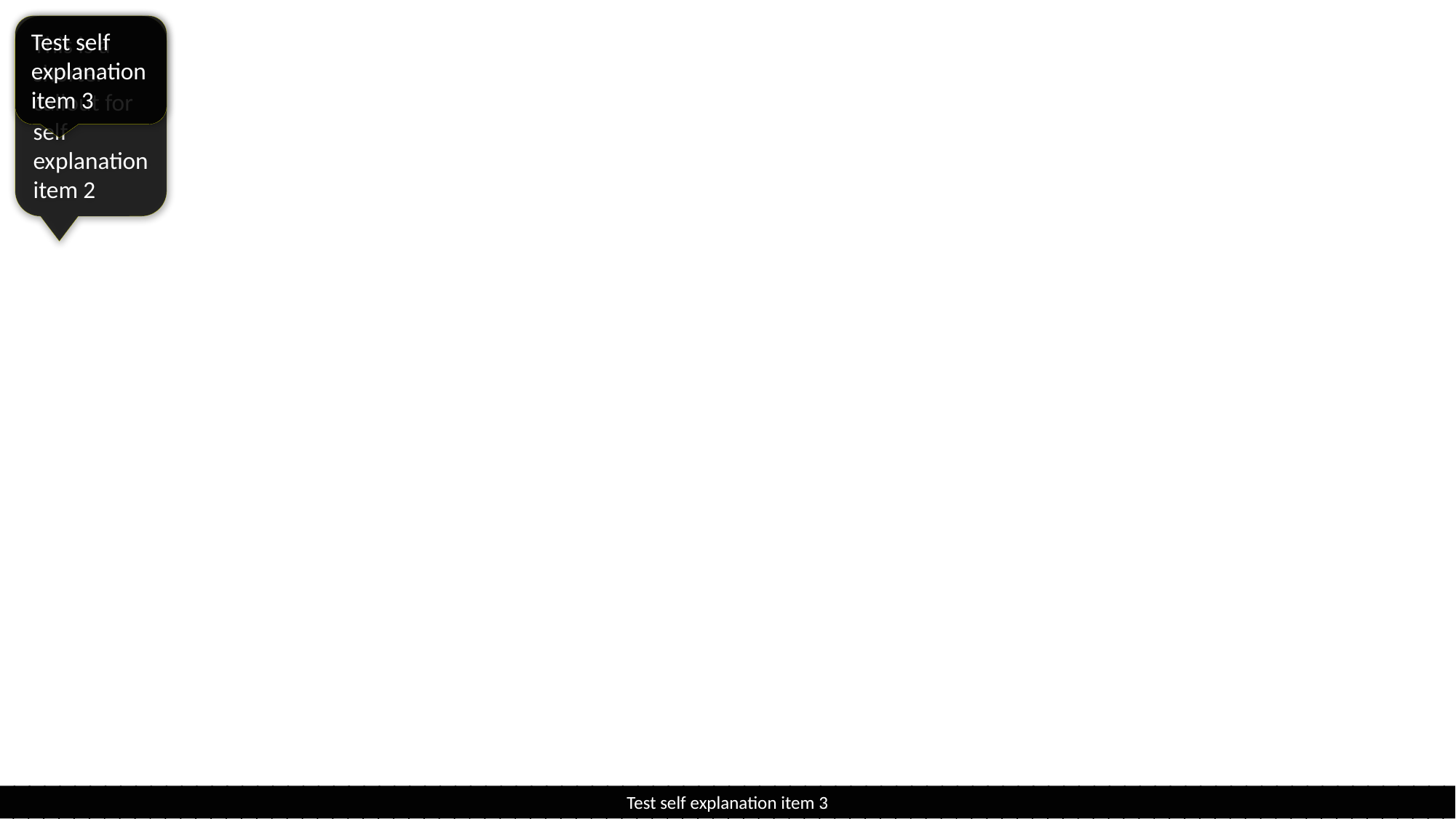

<SelfExplanationText>
  <Item>
    <CaptionText>Test self explanation item 1</CaptionText>
    <CalloutText></CalloutText>
    <TagNo>1</TagNo>
  </Item>
  <Item>
    <CaptionText>Test self explanation item 2</CaptionText>
    <CalloutText>This is a shorter callout for self explanation item 2</CalloutText>
    <TagNo>2</TagNo>
  </Item>
  <Item>
    <CaptionText>Test self explanation item 3</CaptionText>
    <CalloutText></CalloutText>
    <TagNo>3</TagNo>
  </Item>
</SelfExplanationText>
This is a shorter callout for self explanation item 2
Test self explanation item 3
Test self explanation item 1
Test self explanation item 2
Test self explanation item 3